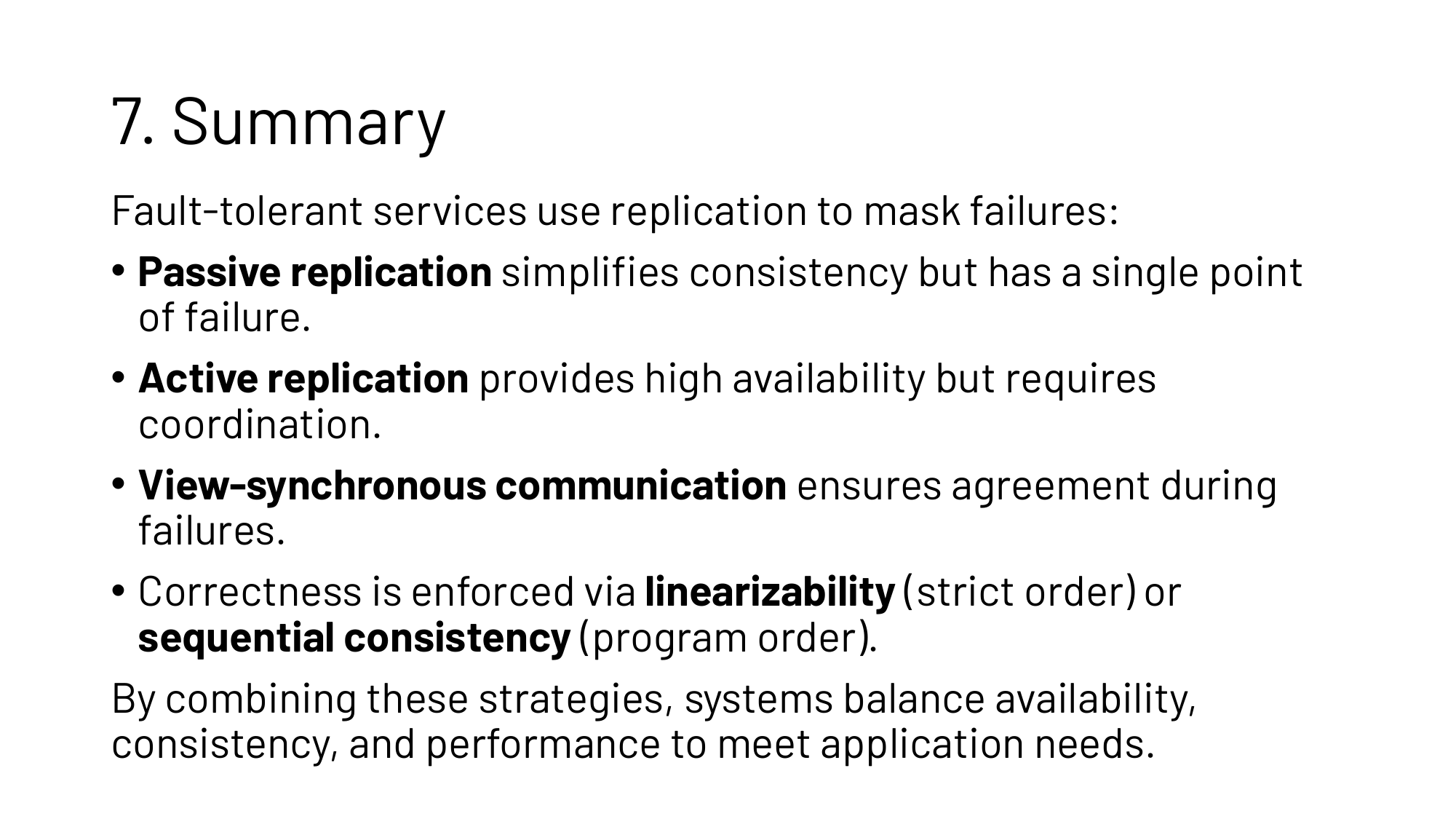

# 7. Summary
Fault-tolerant services use replication to mask failures:
Passive replication simplifies consistency but has a single point of failure.
Active replication provides high availability but requires coordination.
View-synchronous communication ensures agreement during failures.
Correctness is enforced via linearizability (strict order) or sequential consistency (program order).
By combining these strategies, systems balance availability, consistency, and performance to meet application needs.